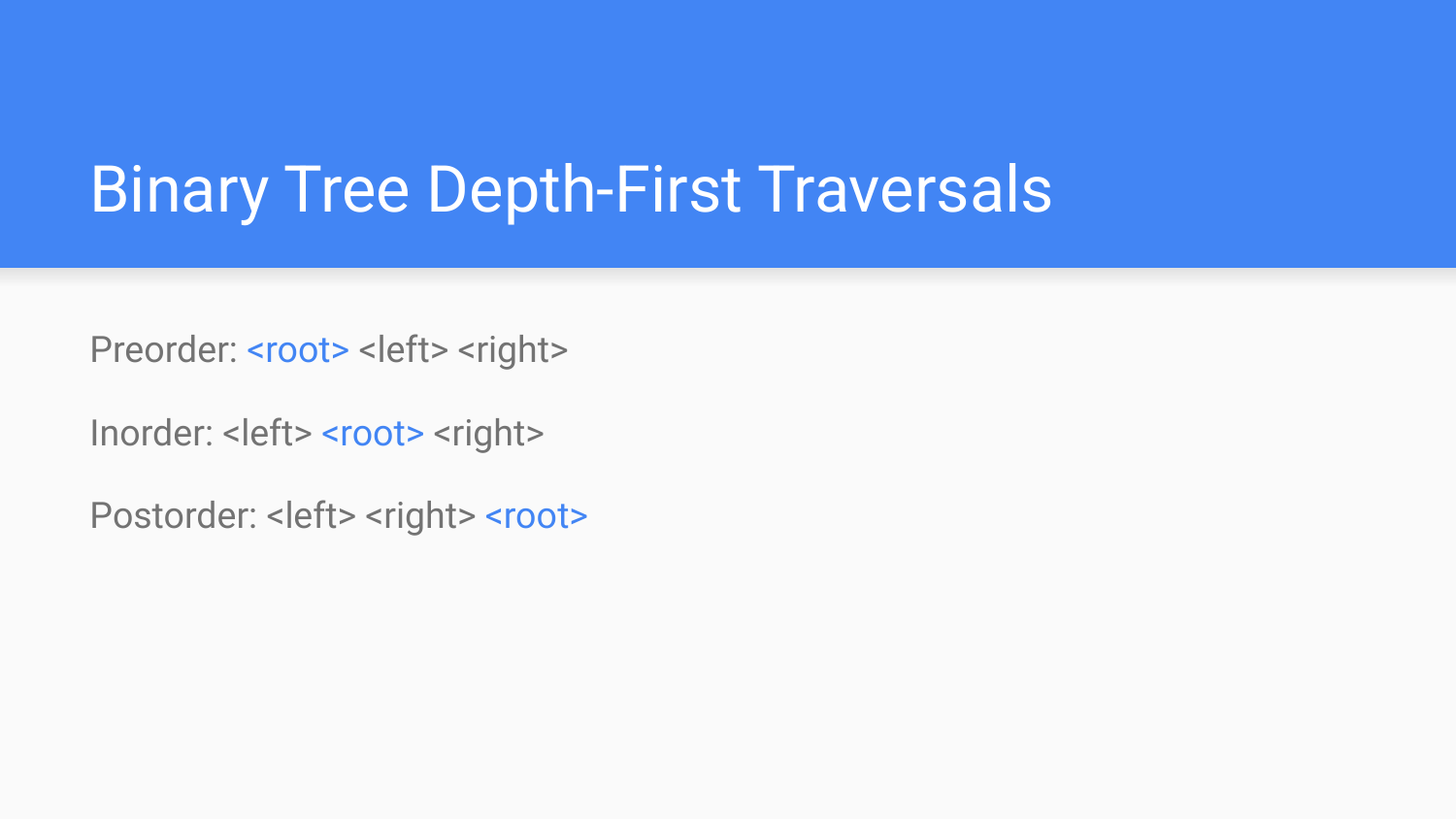

# Binary Tree Depth-First Traversals
Preorder: <root> <left> <right>
Inorder: <left> <root> <right>
Postorder: <left> <right> <root>